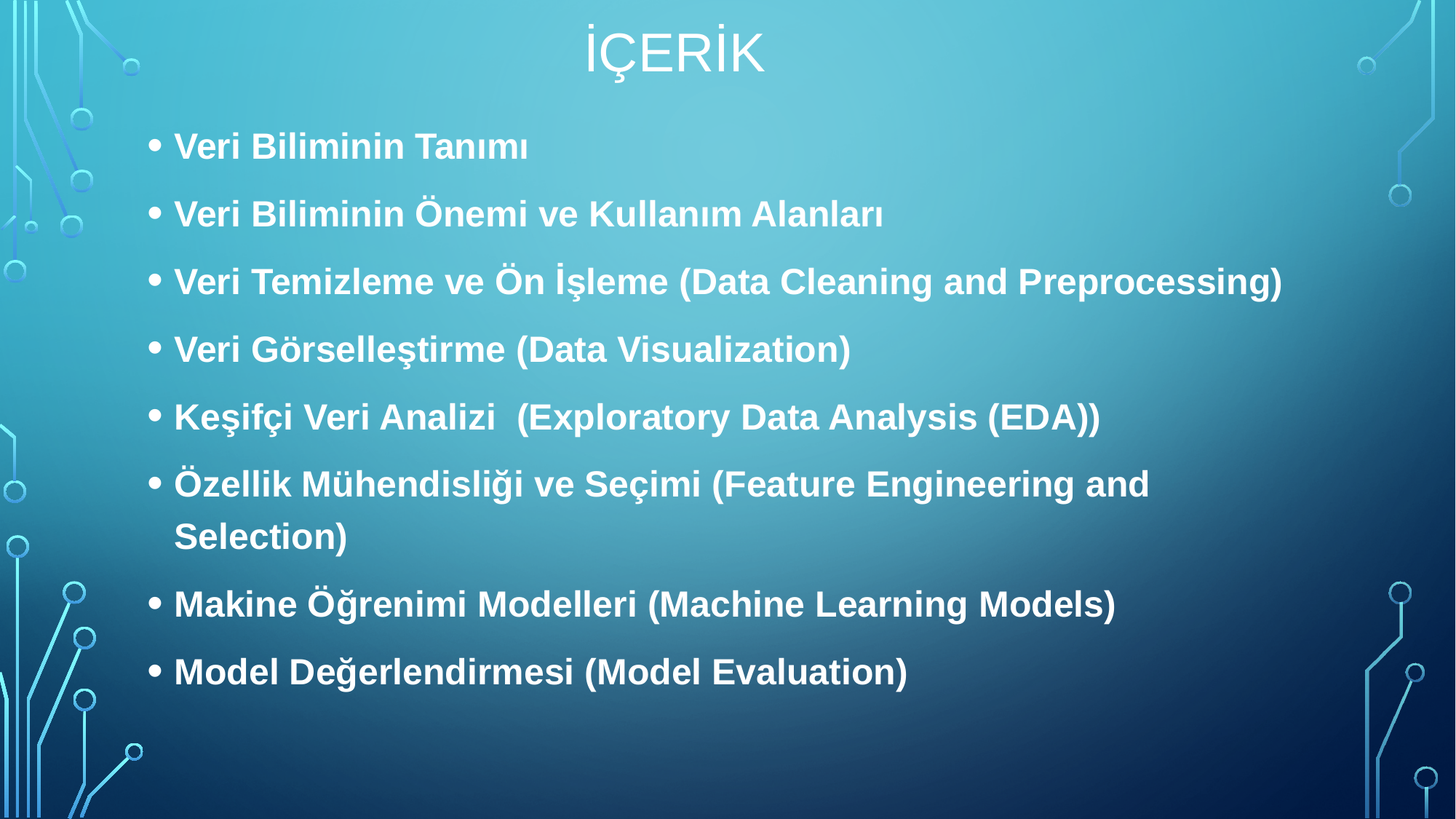

# İÇERİK
Veri Biliminin Tanımı
Veri Biliminin Önemi ve Kullanım Alanları
Veri Temizleme ve Ön İşleme (Data Cleaning and Preprocessing)
Veri Görselleştirme (Data Visualization)
Keşifçi Veri Analizi  (Exploratory Data Analysis (EDA))
Özellik Mühendisliği ve Seçimi (Feature Engineering and Selection)
Makine Öğrenimi Modelleri (Machine Learning Models)
Model Değerlendirmesi (Model Evaluation)